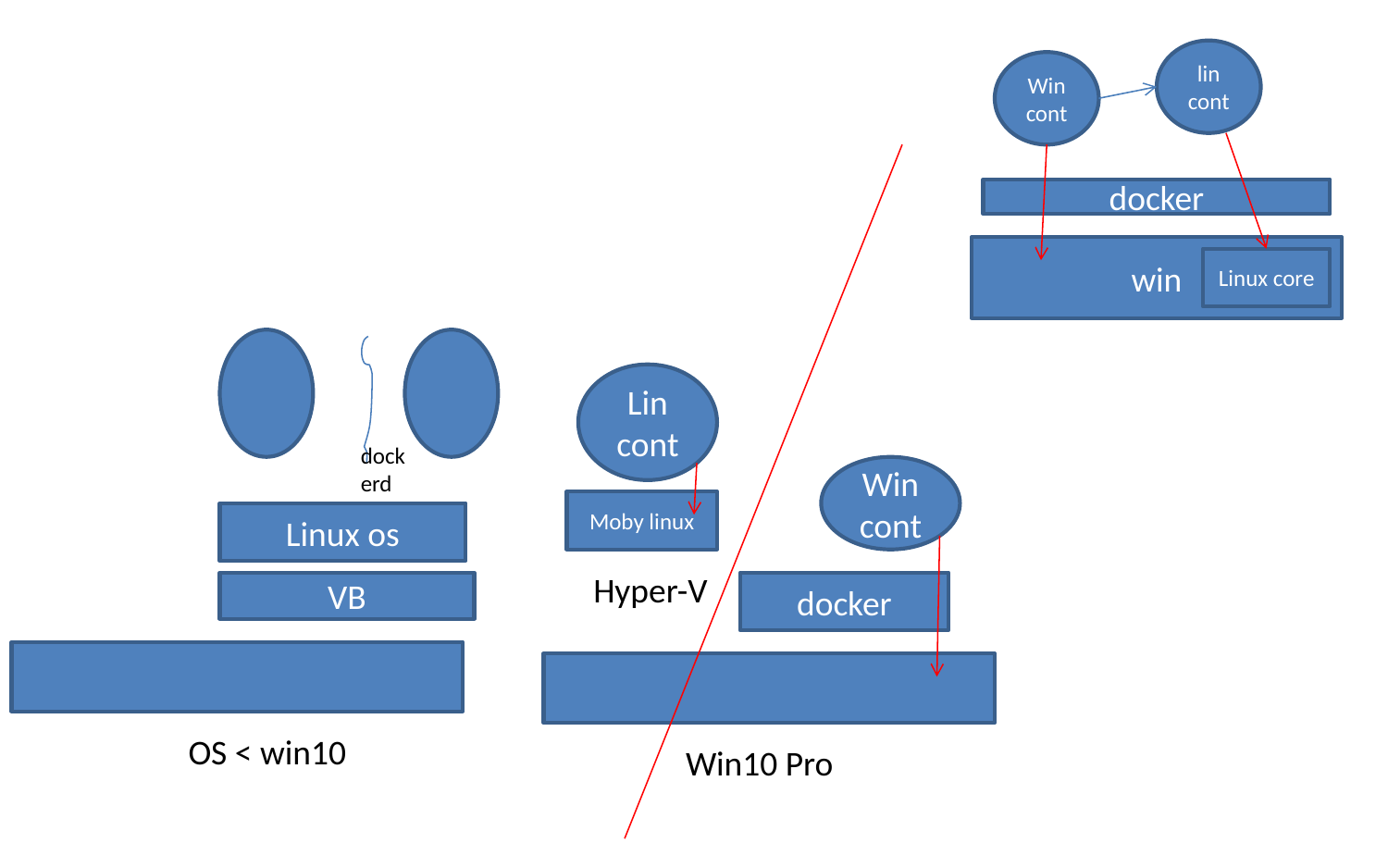

lin
cont
Win
cont
docker
win
Linux core

Lin
cont
dockerd
Win cont
Moby linux
Linux os
Hyper-V
VB
docker

OS < win10
Win10 Pro